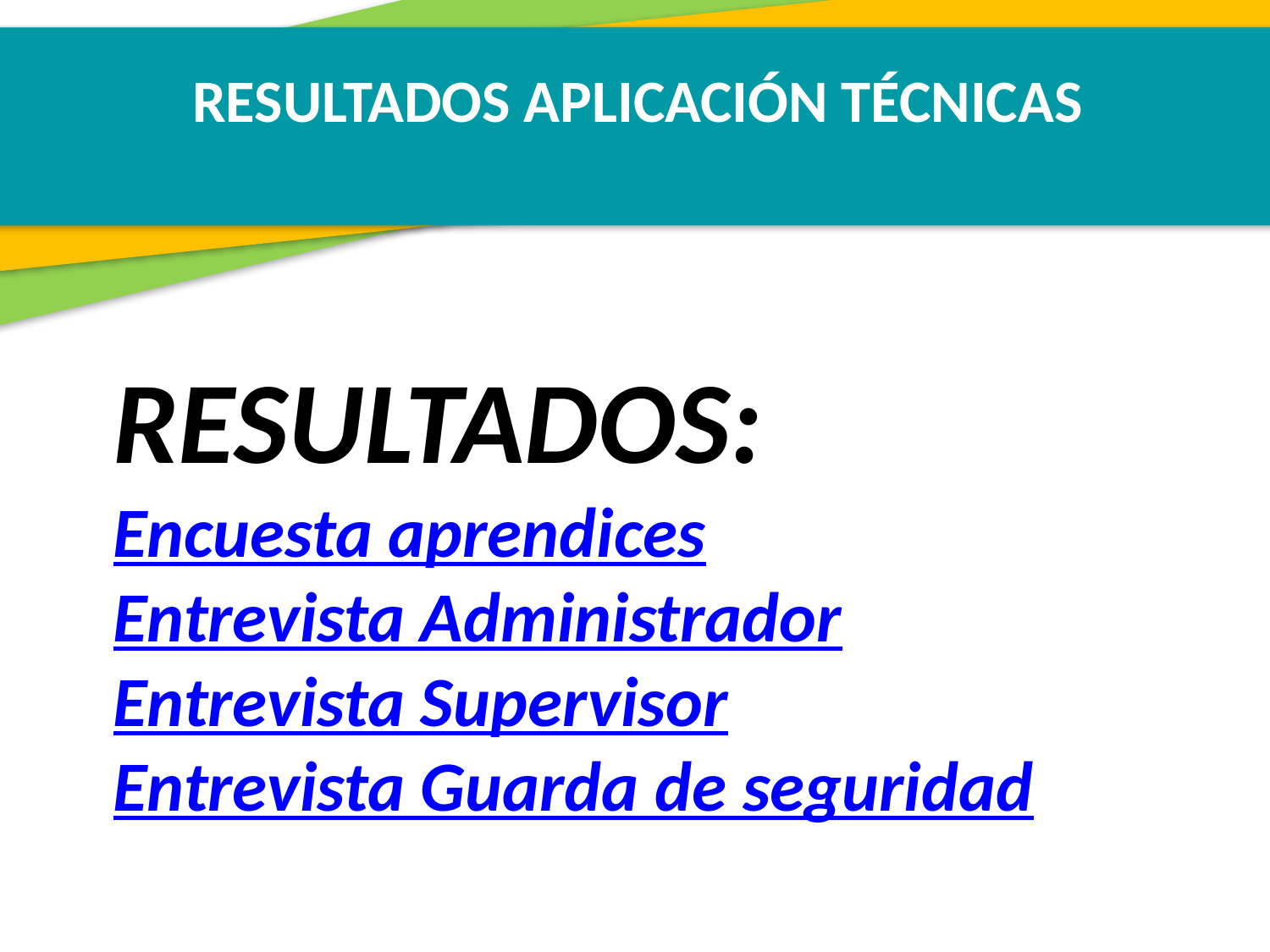

RESULTADOS APLICACIÓN TÉCNICAS
RESULTADOS:
Encuesta aprendices
Entrevista Administrador
Entrevista Supervisor
Entrevista Guarda de seguridad